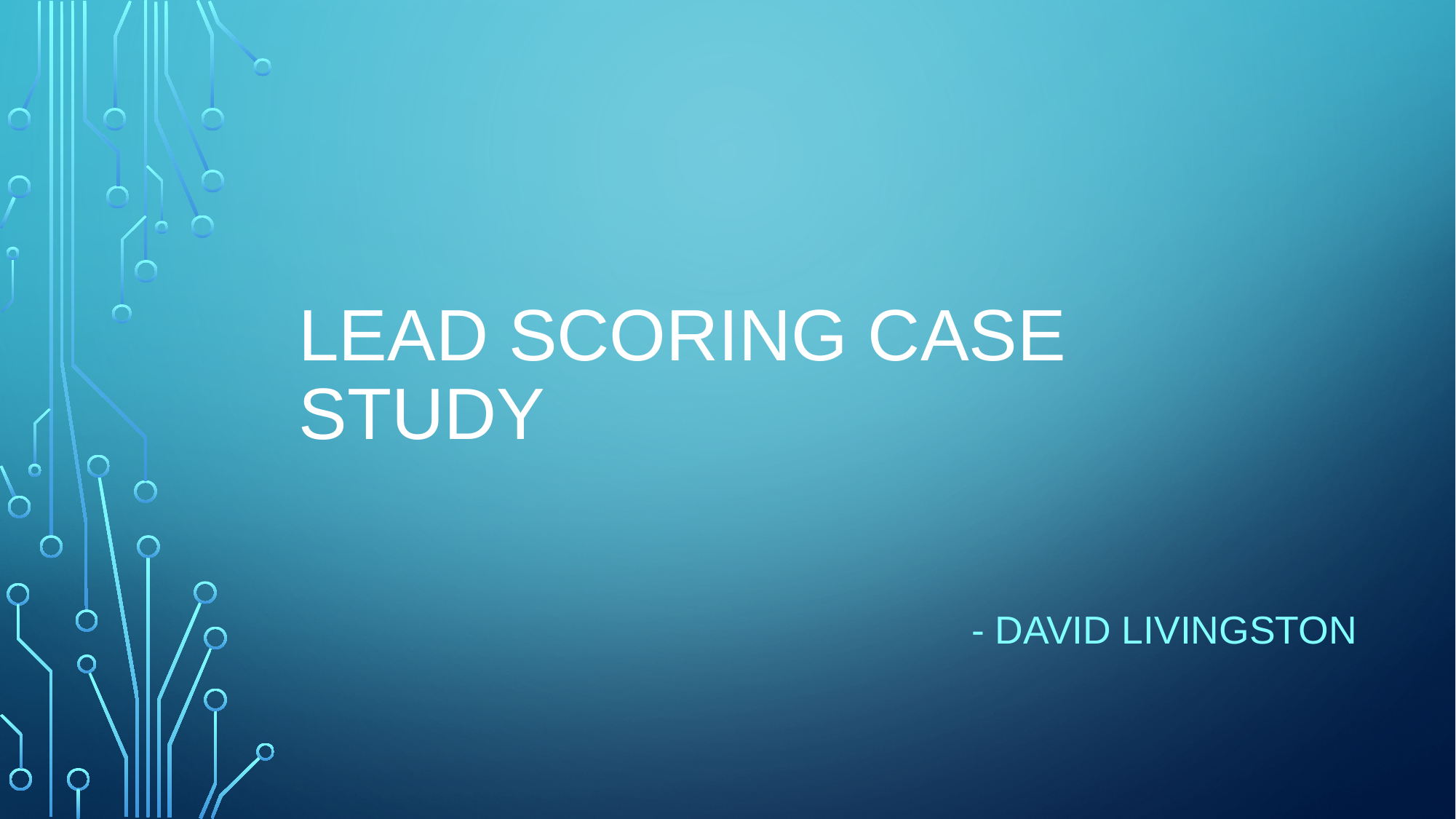

# Lead Scoring Case Study
- David Livingston